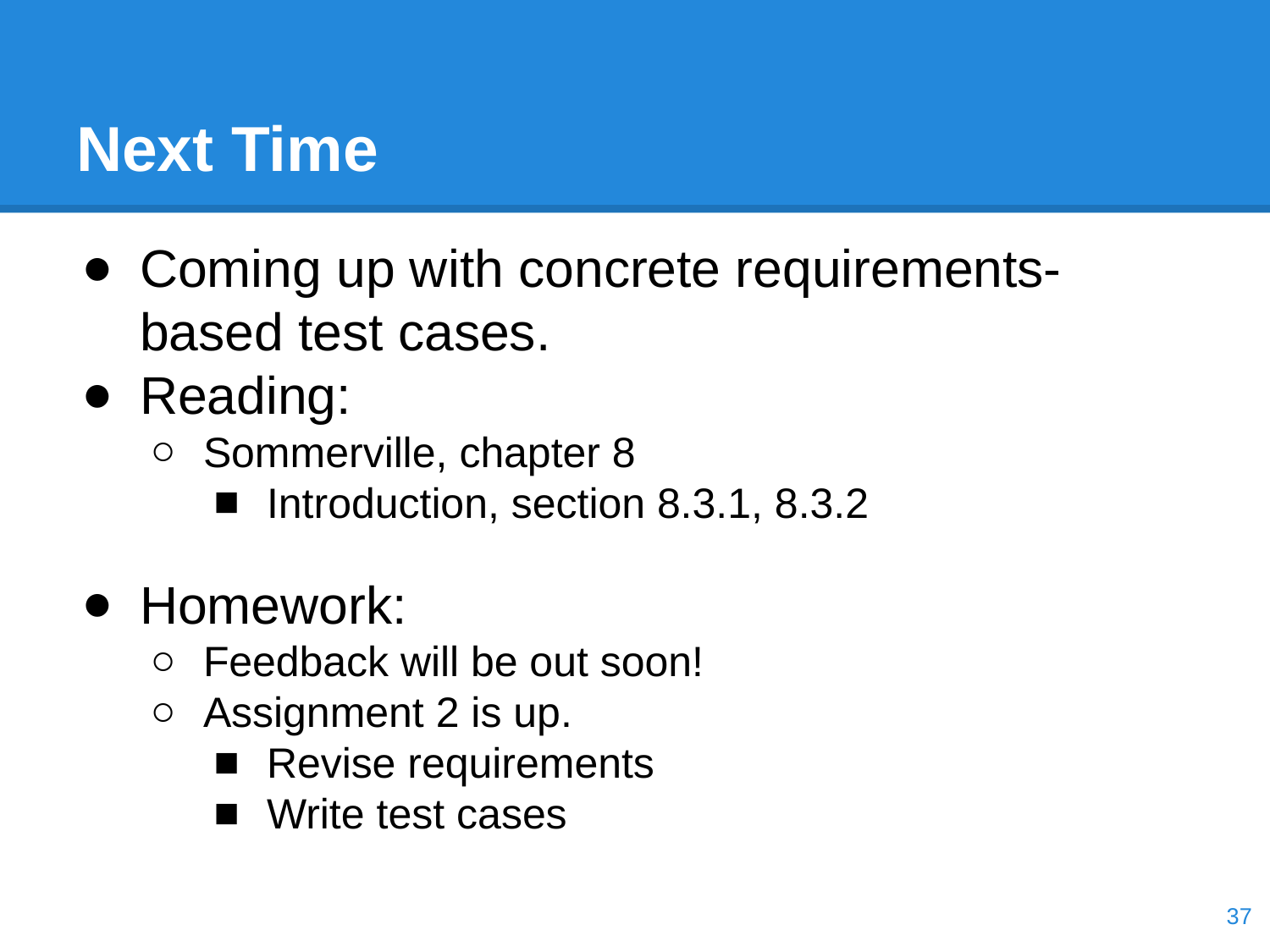

# Next Time
Coming up with concrete requirements-based test cases.
Reading:
Sommerville, chapter 8
Introduction, section 8.3.1, 8.3.2

Homework:
Feedback will be out soon!
Assignment 2 is up.
Revise requirements
Write test cases

37